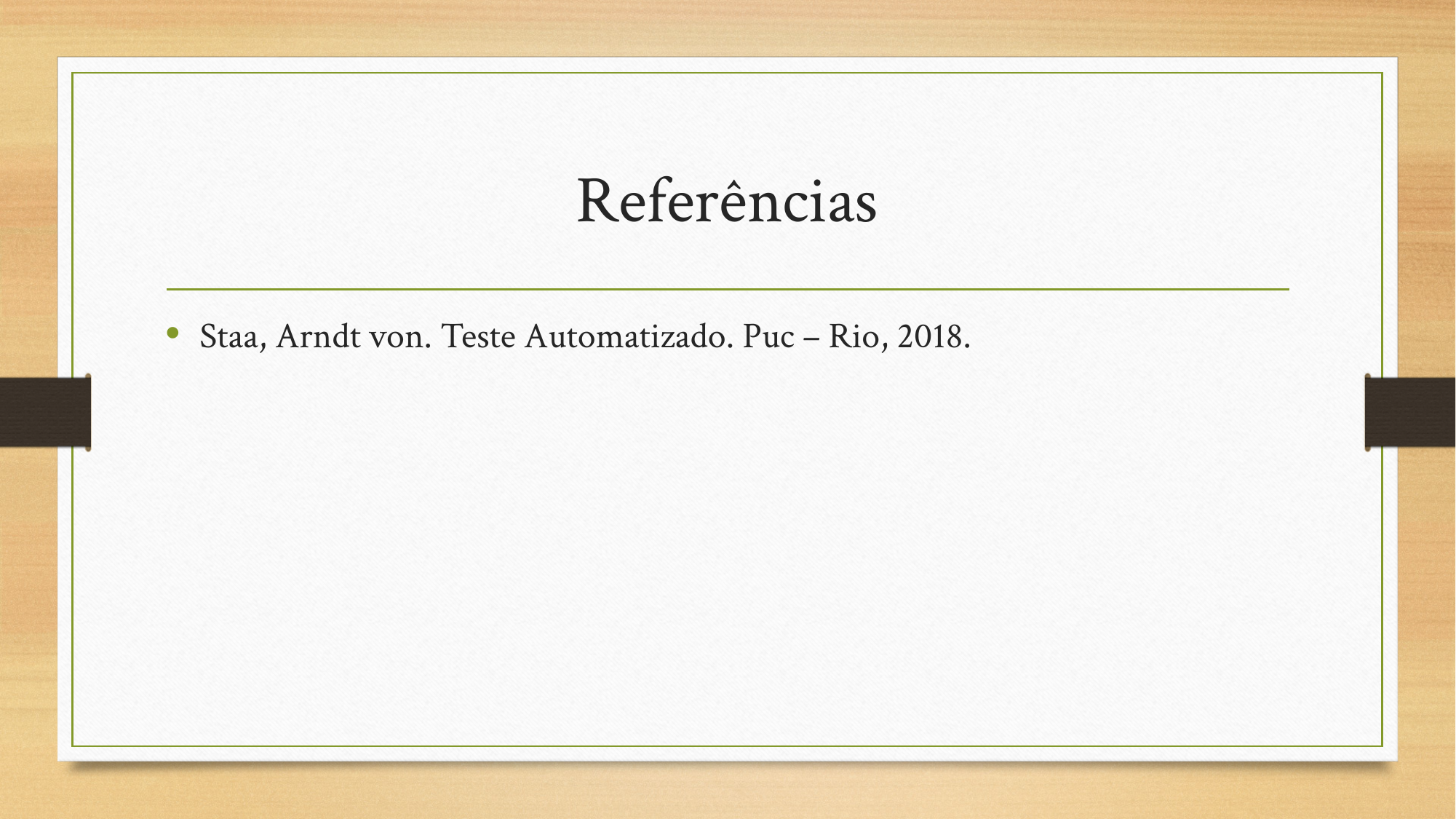

# Referências
Staa, Arndt von. Teste Automatizado. Puc – Rio, 2018.